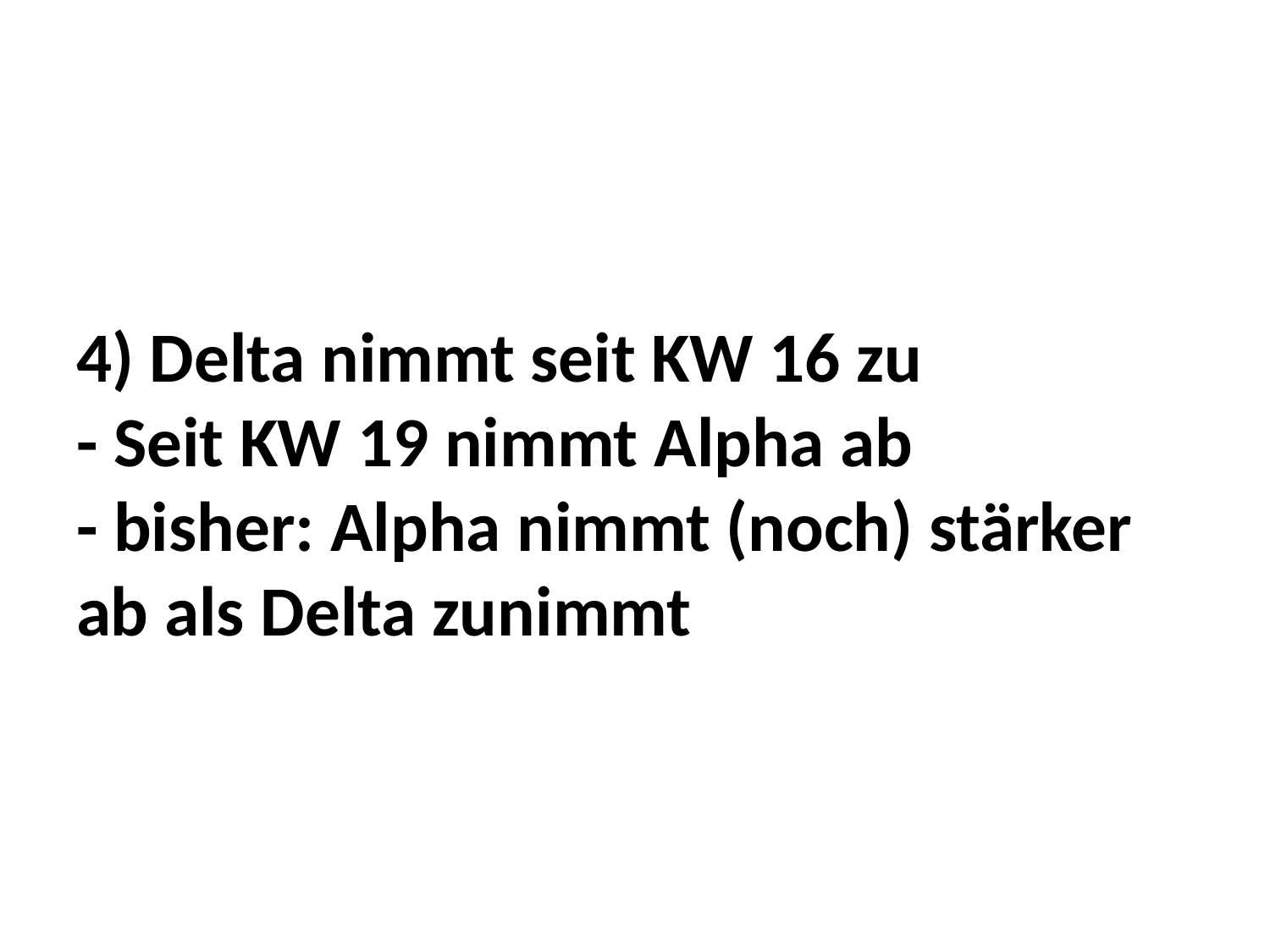

# 4) Delta nimmt seit KW 16 zu - Seit KW 19 nimmt Alpha ab - bisher: Alpha nimmt (noch) stärker ab als Delta zunimmt